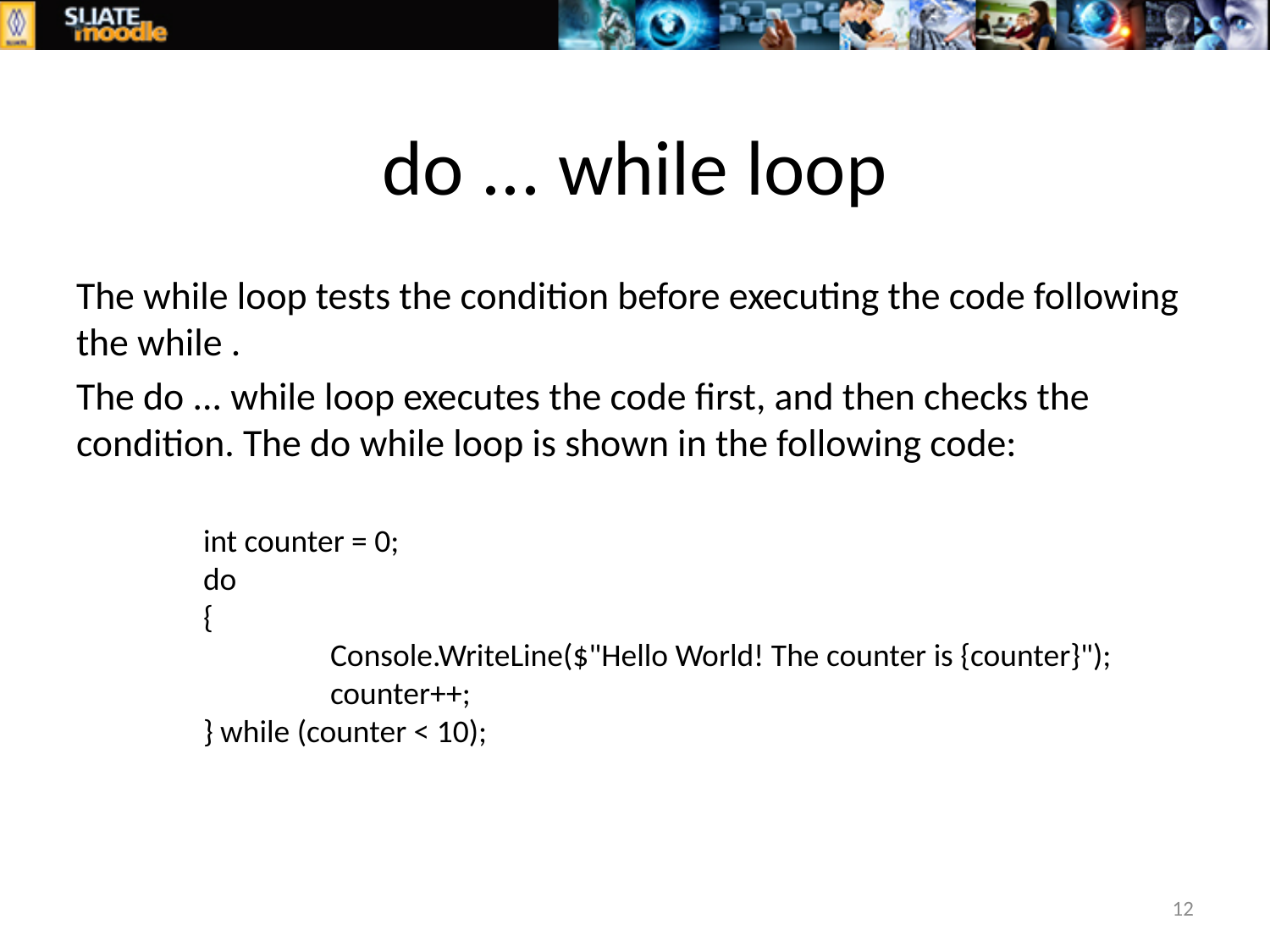

# do ... while loop
The while loop tests the condition before executing the code following the while .
The do ... while loop executes the code first, and then checks the condition. The do while loop is shown in the following code:

	int counter = 0;
	do
	{
		Console.WriteLine($"Hello World! The counter is {counter}");
		counter++;
	} while (counter < 10);

12